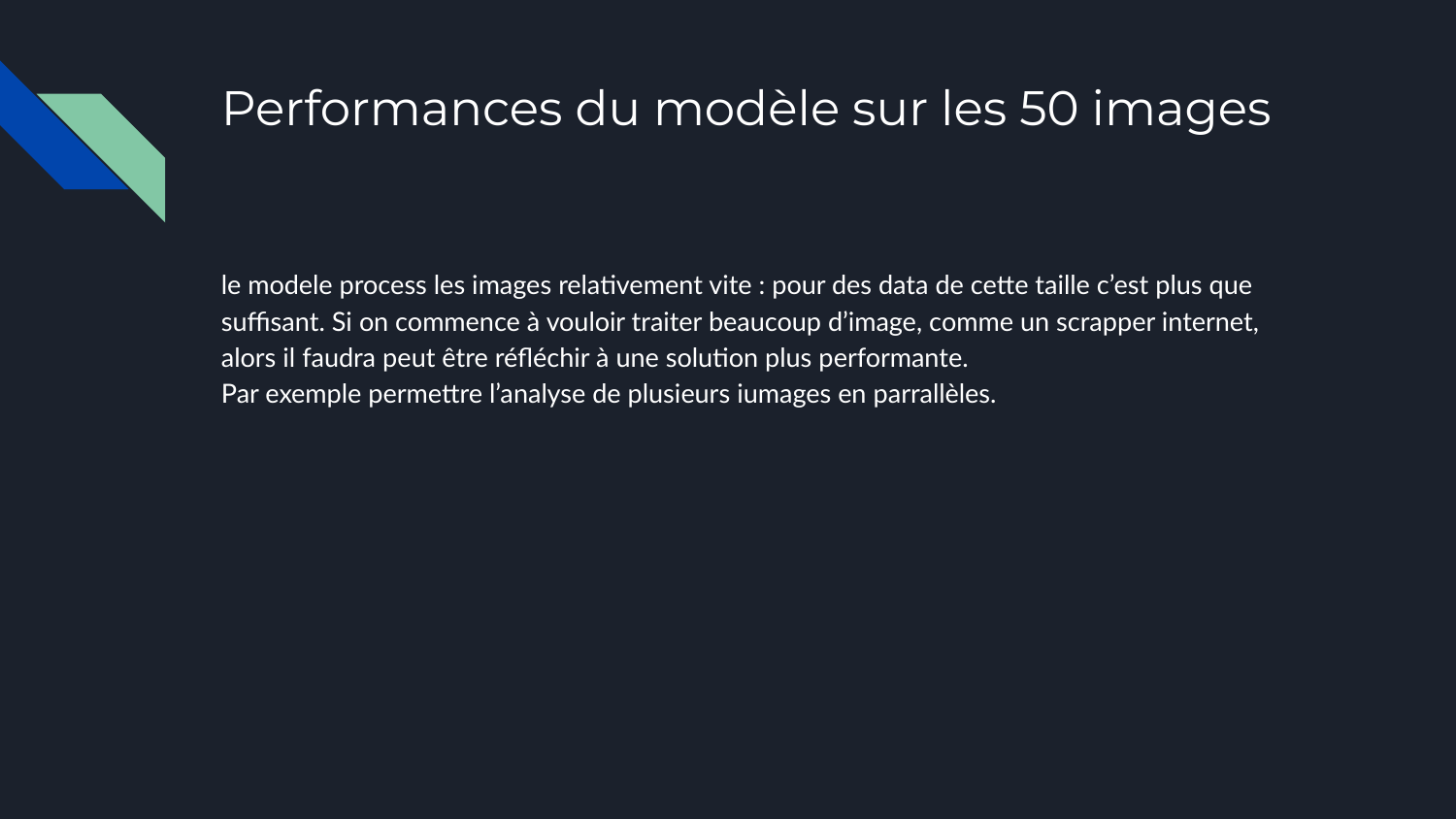

# Performances du modèle sur les 50 images
le modele process les images relativement vite : pour des data de cette taille c’est plus que suffisant. Si on commence à vouloir traiter beaucoup d’image, comme un scrapper internet, alors il faudra peut être réfléchir à une solution plus performante.
Par exemple permettre l’analyse de plusieurs iumages en parrallèles.